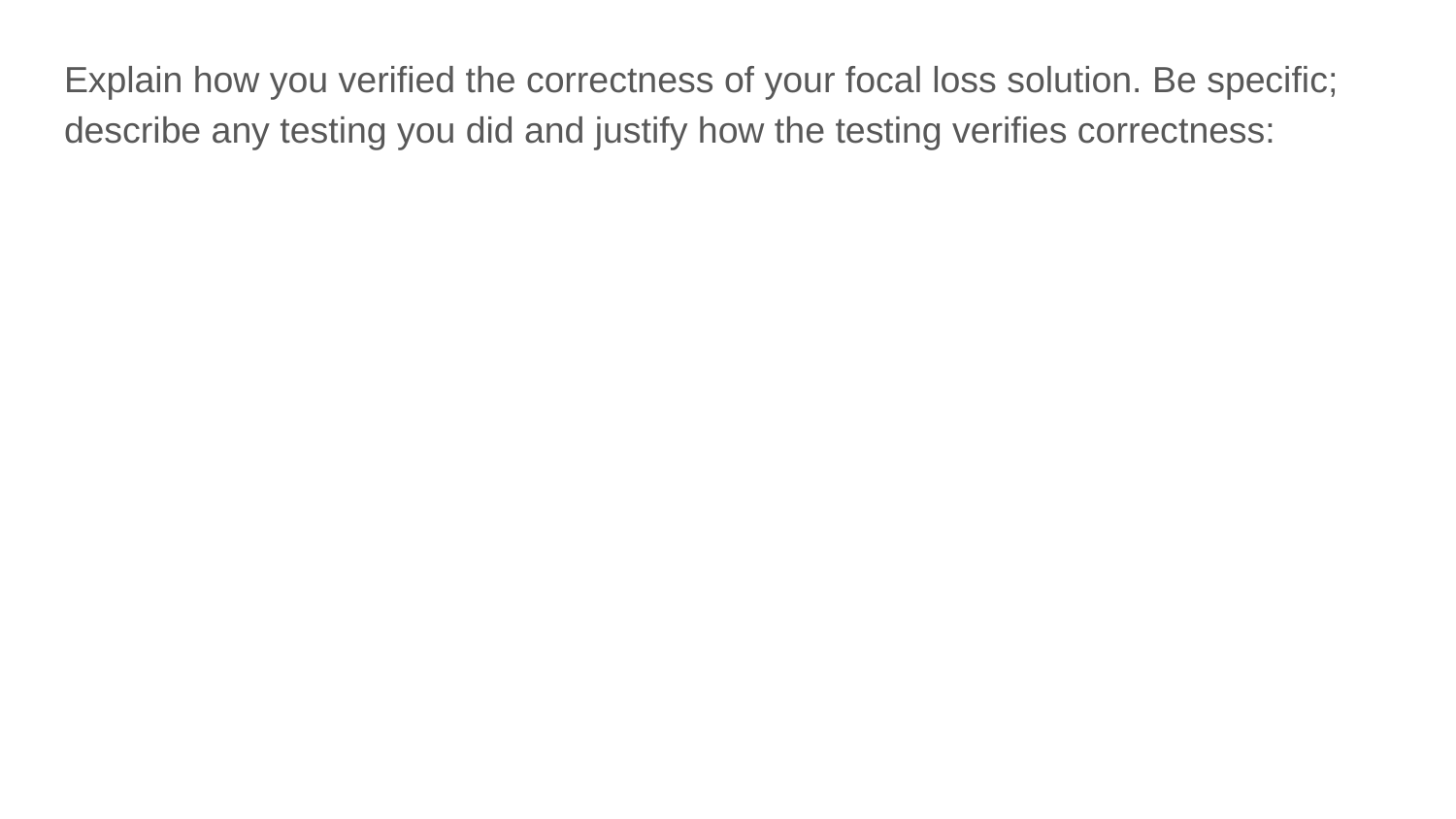

Explain how you verified the correctness of your focal loss solution. Be specific; describe any testing you did and justify how the testing verifies correctness: